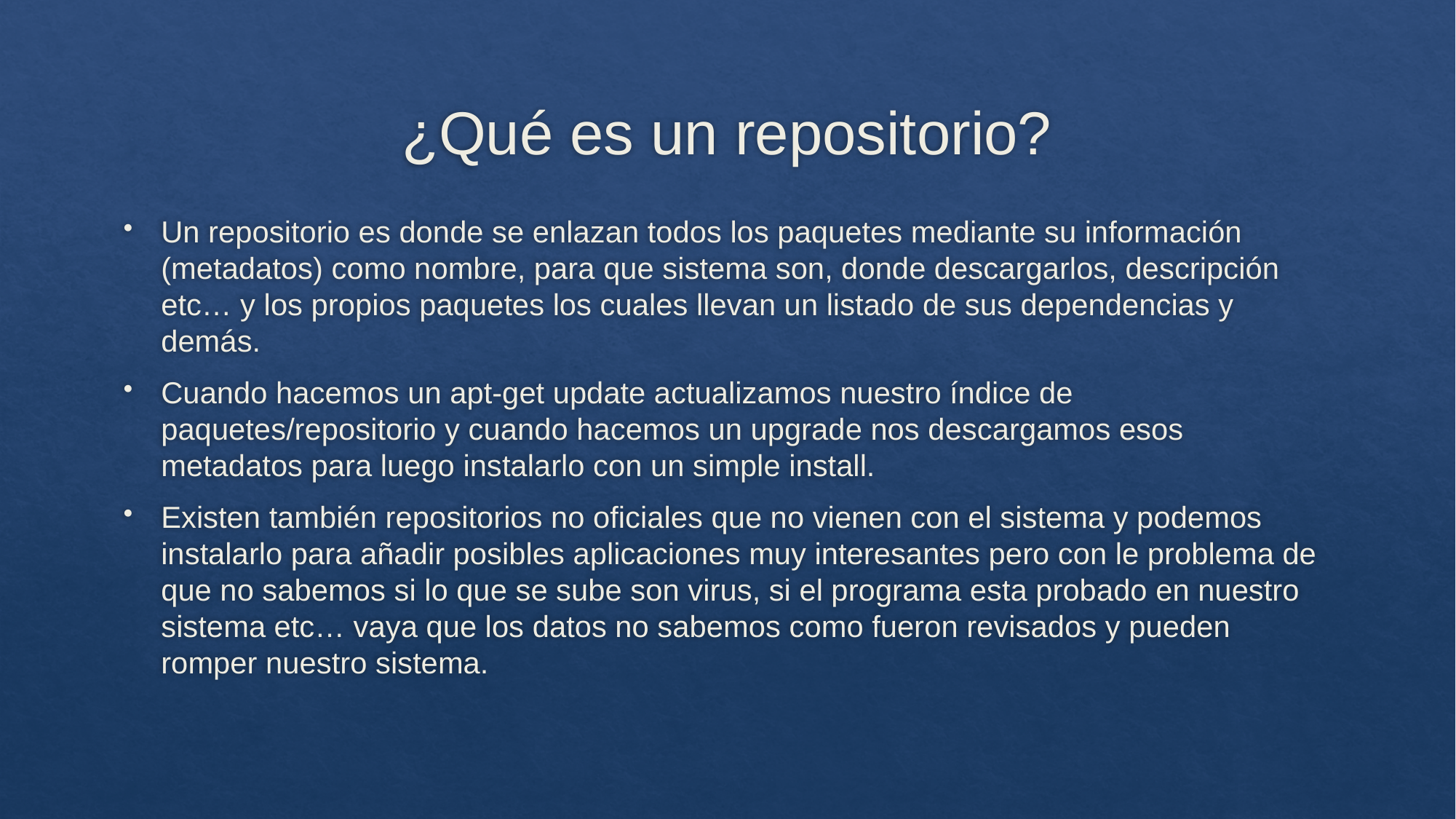

# ¿Qué es un repositorio?
Un repositorio es donde se enlazan todos los paquetes mediante su información (metadatos) como nombre, para que sistema son, donde descargarlos, descripción etc… y los propios paquetes los cuales llevan un listado de sus dependencias y demás.
Cuando hacemos un apt-get update actualizamos nuestro índice de paquetes/repositorio y cuando hacemos un upgrade nos descargamos esos metadatos para luego instalarlo con un simple install.
Existen también repositorios no oficiales que no vienen con el sistema y podemos instalarlo para añadir posibles aplicaciones muy interesantes pero con le problema de que no sabemos si lo que se sube son virus, si el programa esta probado en nuestro sistema etc… vaya que los datos no sabemos como fueron revisados y pueden romper nuestro sistema.